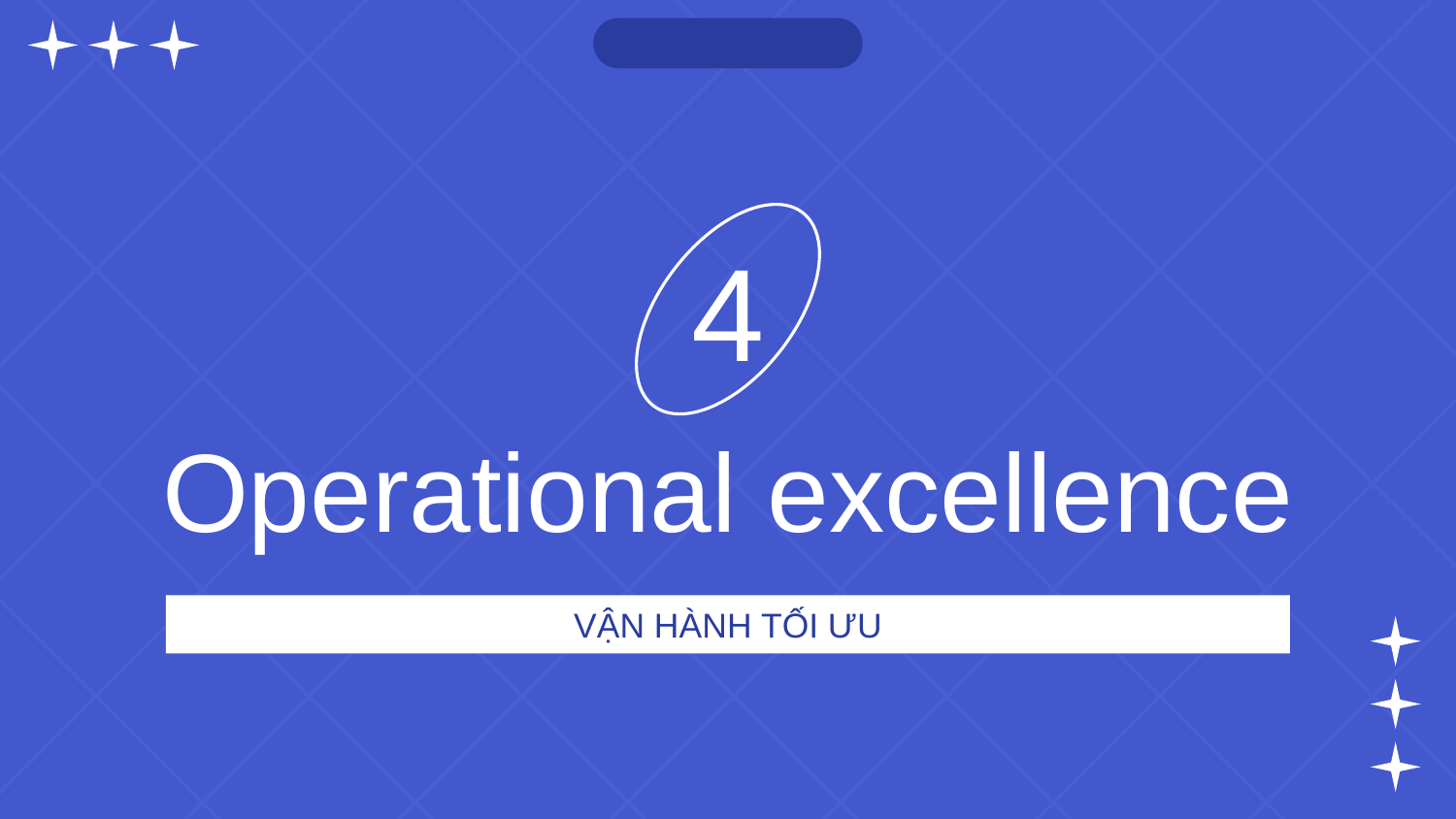

4
# Operational excellence
VẬN HÀNH TỐI ƯU